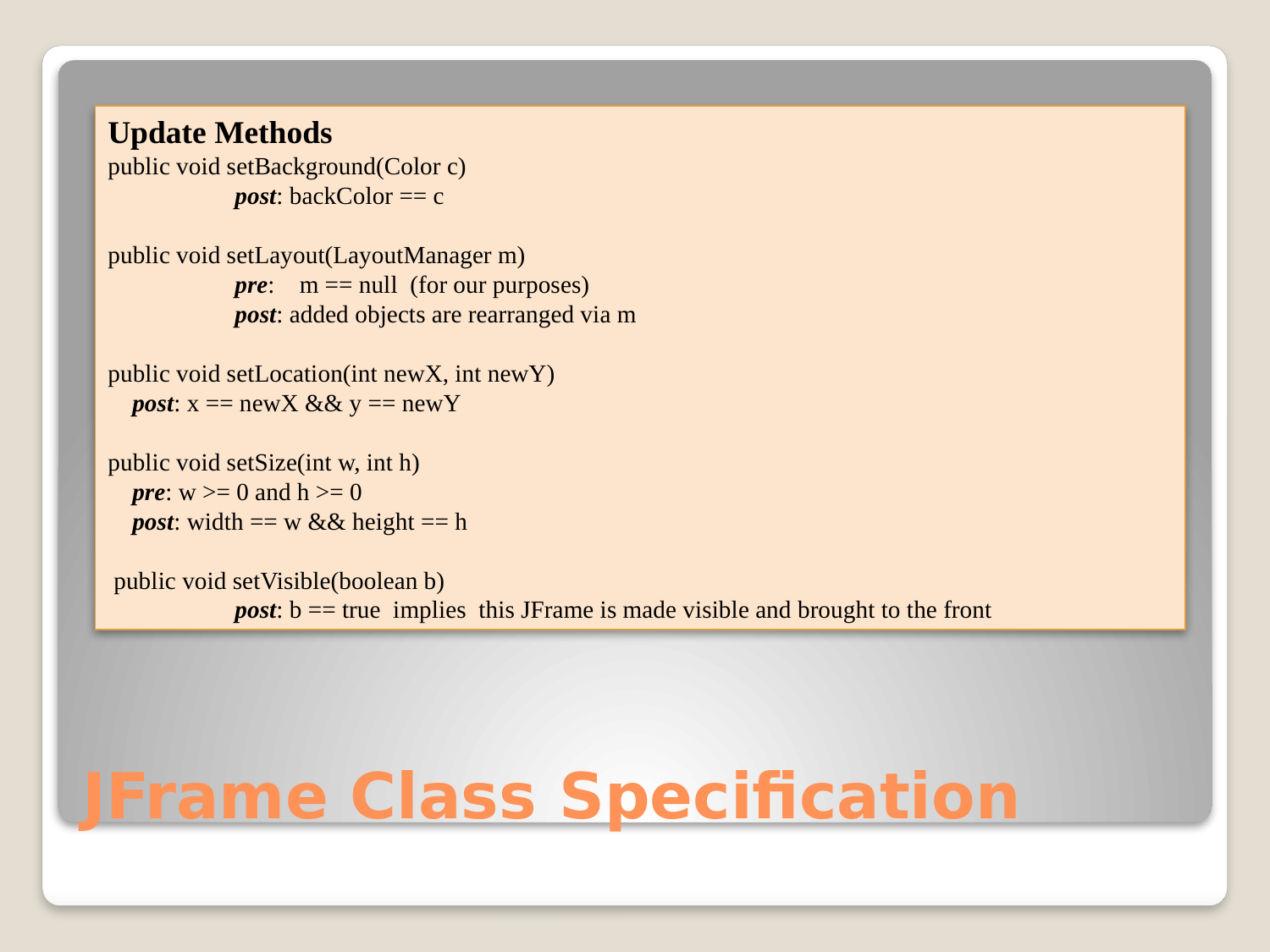

Update Methods
public void setBackground(Color c)
	post: backColor == c

public void setLayout(LayoutManager m)
	pre:    m == null  (for our purposes)
	post: added objects are rearranged via m

public void setLocation(int newX, int newY)
    post: x == newX && y == newY

public void setSize(int w, int h)
    pre: w >= 0 and h >= 0
    post: width == w && height == h

 public void setVisible(boolean b)
	post: b == true  implies  this JFrame is made visible and brought to the front
# JFrame Class Specification